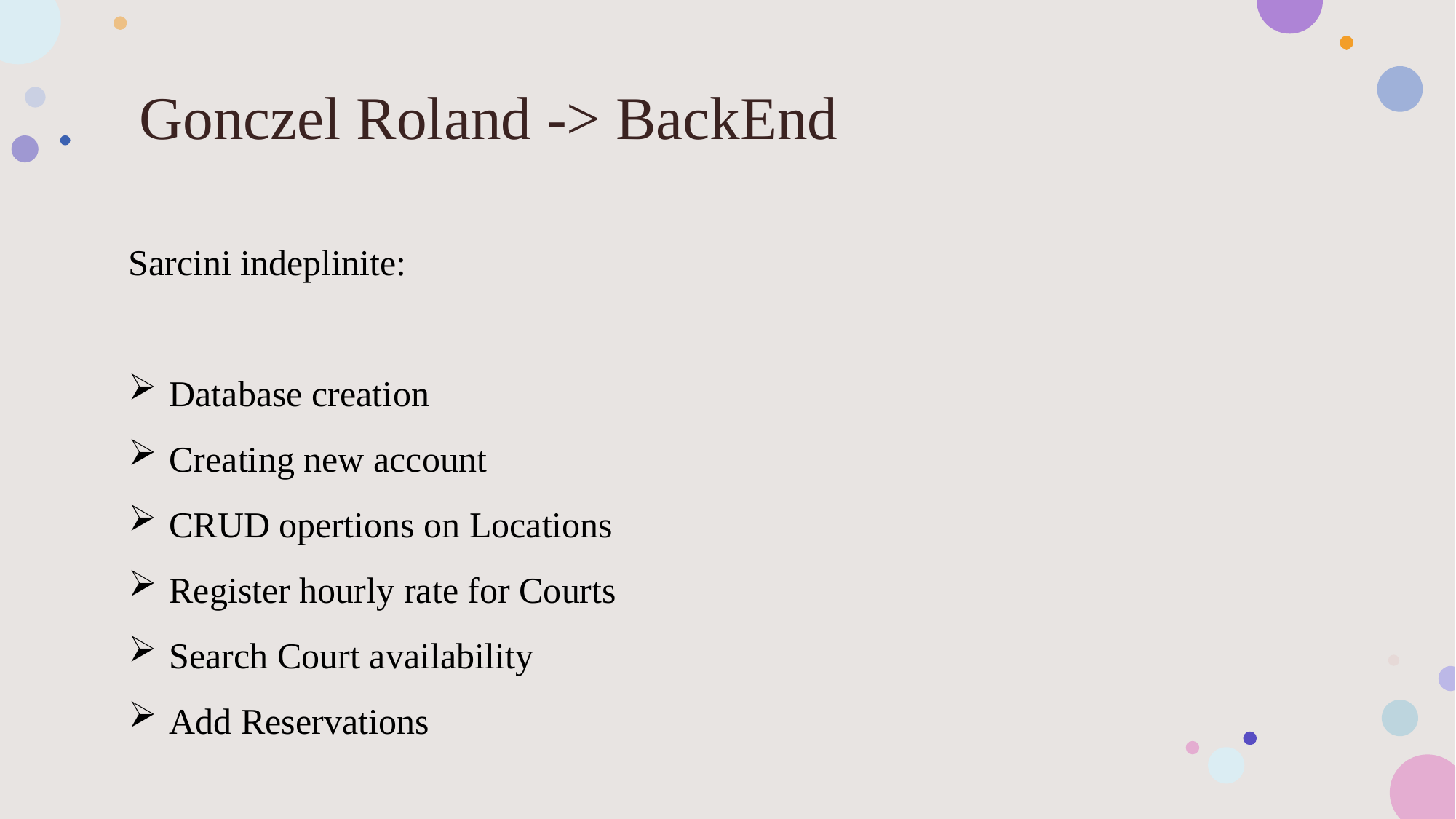

Gonczel Roland -> BackEnd
Sarcini indeplinite:

Database creation
Creating new account
CRUD opertions on Locations
Register hourly rate for Courts
Search Court availability
Add Reservations